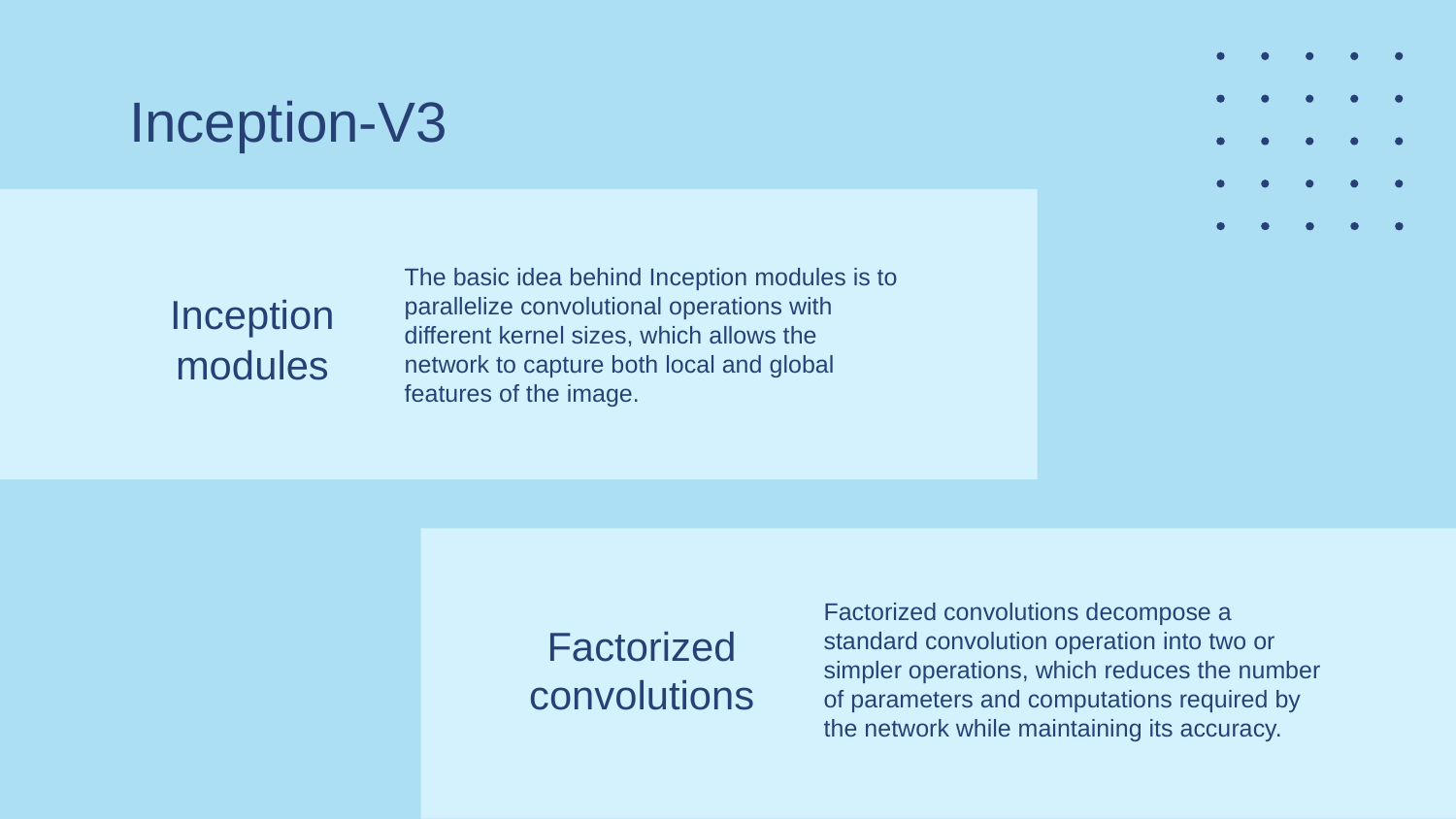

# Inception-V3
Inception modules
The basic idea behind Inception modules is to parallelize convolutional operations with different kernel sizes, which allows the network to capture both local and global features of the image.
Factorized convolutions
Factorized convolutions decompose a standard convolution operation into two or simpler operations, which reduces the number of parameters and computations required by the network while maintaining its accuracy.